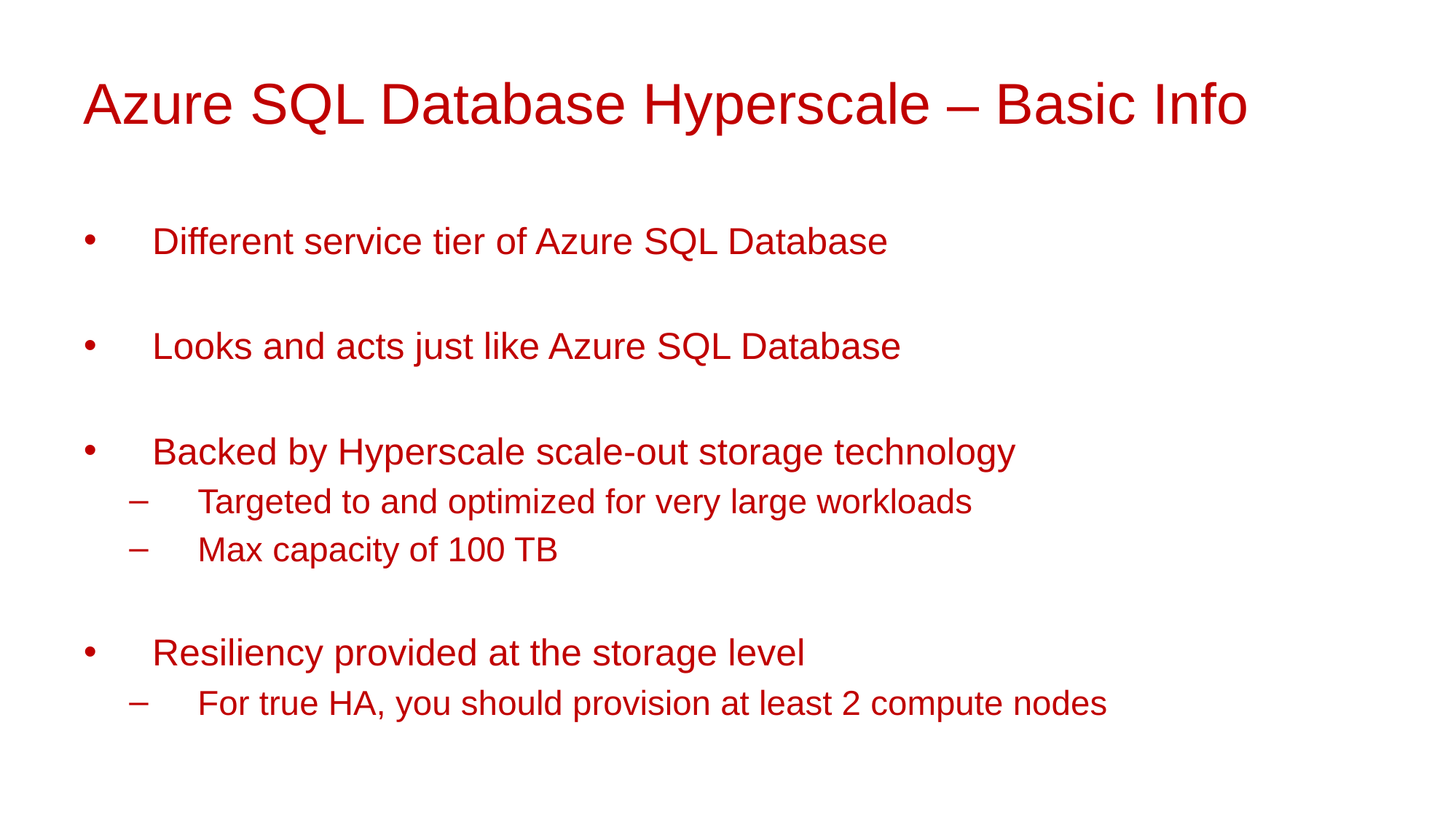

# Azure SQL Database Hyperscale – Basic Info
Different service tier of Azure SQL Database

Looks and acts just like Azure SQL Database

Backed by Hyperscale scale-out storage technology
Targeted to and optimized for very large workloads
Max capacity of 100 TB

Resiliency provided at the storage level
For true HA, you should provision at least 2 compute nodes